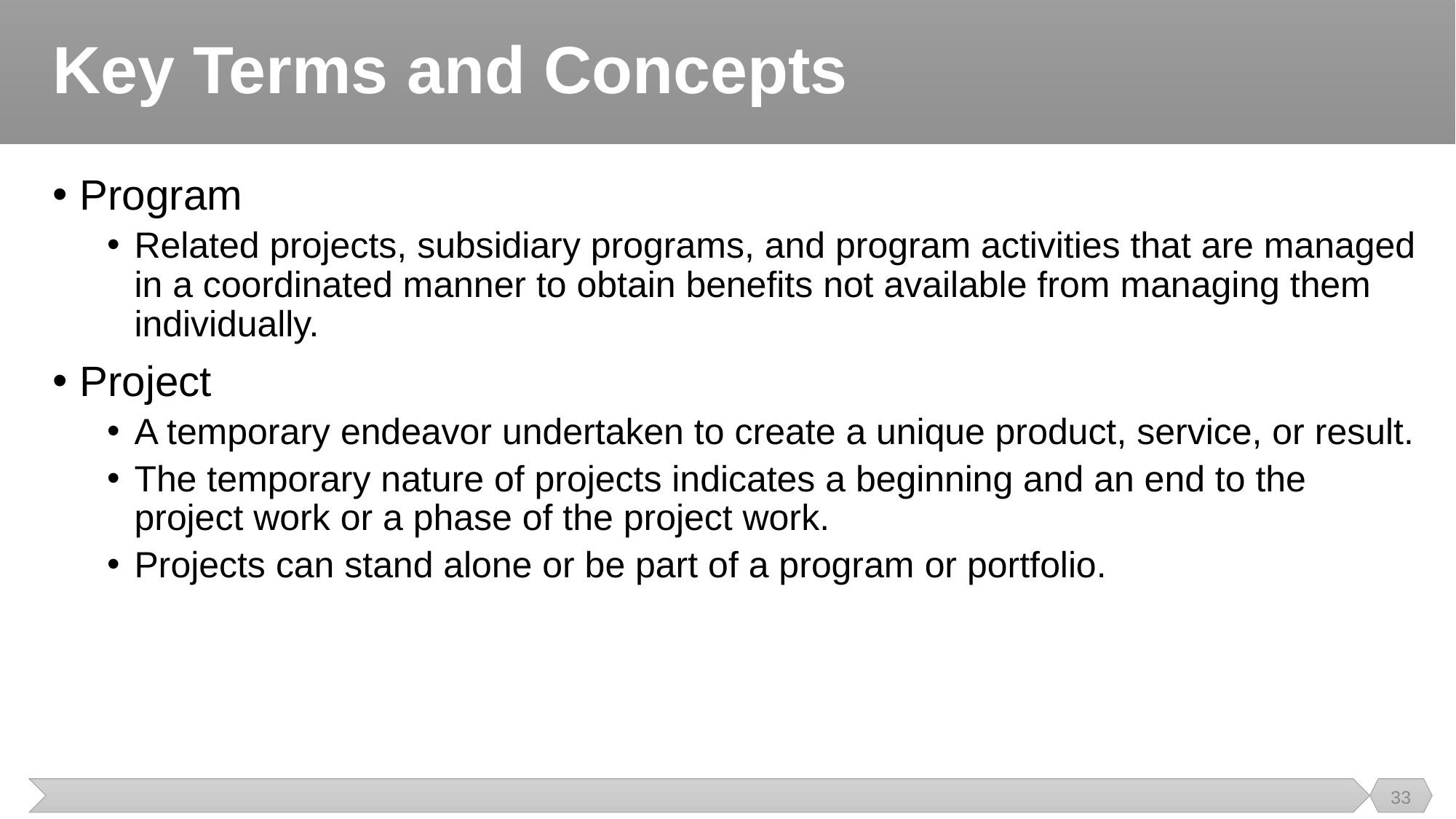

# Key Terms and Concepts
Program
Related projects, subsidiary programs, and program activities that are managed in a coordinated manner to obtain benefits not available from managing them individually.
Project
A temporary endeavor undertaken to create a unique product, service, or result.
The temporary nature of projects indicates a beginning and an end to the project work or a phase of the project work.
Projects can stand alone or be part of a program or portfolio.
33